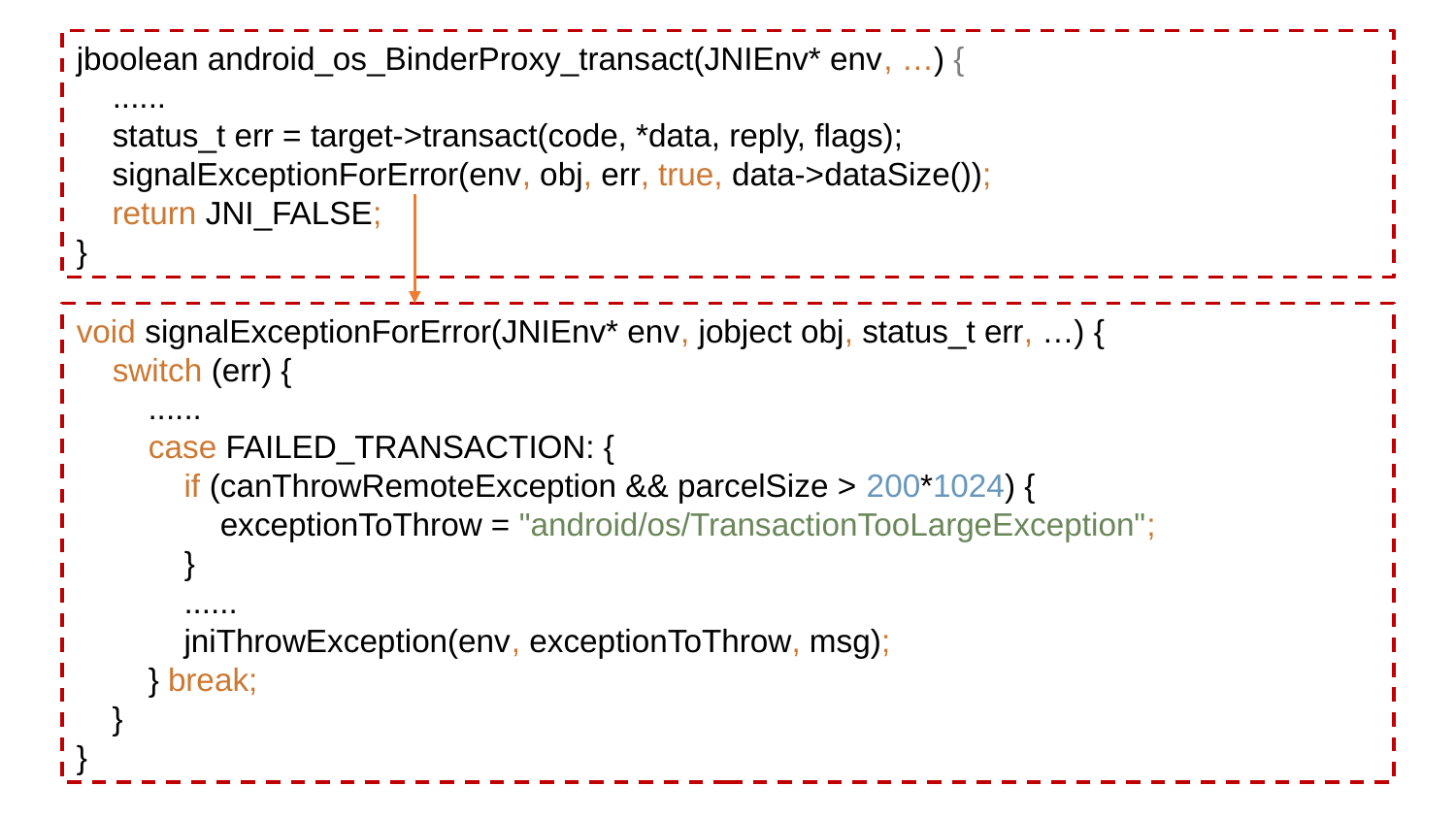

jboolean android_os_BinderProxy_transact(JNIEnv* env, …) {
    ......
    status_t err = target->transact(code, *data, reply, flags);
    signalExceptionForError(env, obj, err, true, data->dataSize());
    return JNI_FALSE;
}
void signalExceptionForError(JNIEnv* env, jobject obj, status_t err, …) {
    switch (err) {
        ......
        case FAILED_TRANSACTION: {
            if (canThrowRemoteException && parcelSize > 200*1024) {
                exceptionToThrow = "android/os/TransactionTooLargeException";
            }
            ......
            jniThrowException(env, exceptionToThrow, msg);
        } break;
    }
}